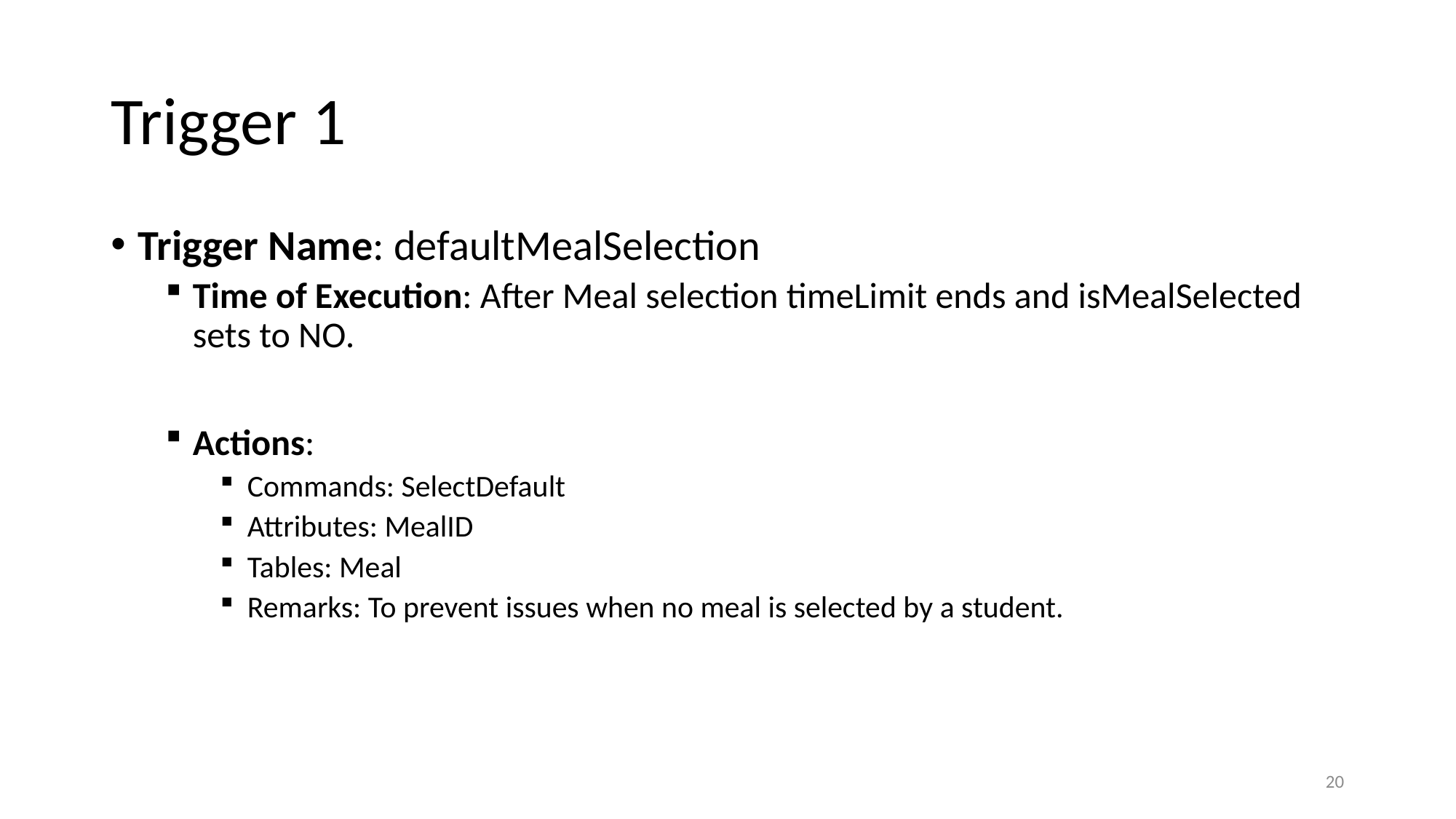

# Trigger 1
Trigger Name: defaultMealSelection
Time of Execution: After Meal selection timeLimit ends and isMealSelected sets to NO.

Actions:
Commands: SelectDefault
Attributes: MealID
Tables: Meal
Remarks: To prevent issues when no meal is selected by a student.
20